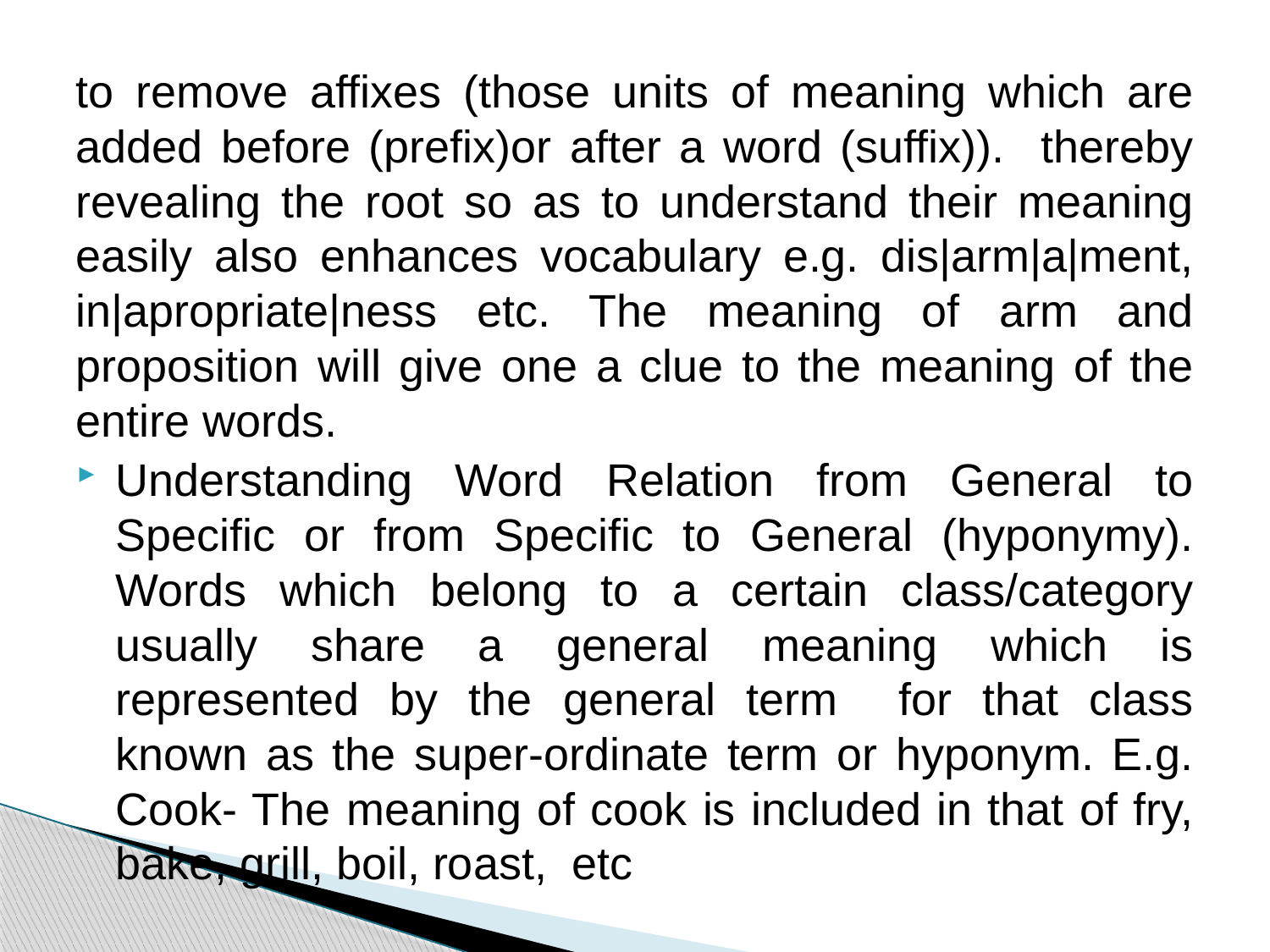

to remove affixes (those units of meaning which are added before (prefix)or after a word (suffix)).  thereby revealing the root so as to understand their meaning easily also enhances vocabulary e.g. dis|arm|a|ment, in|apropriate|ness etc. The meaning of arm and proposition will give one a clue to the meaning of the entire words.
Understanding Word Relation from General to Specific or from Specific to General (hyponymy). Words which belong to a certain class/category usually share a general meaning which is represented by the general term  for that class known as the super-ordinate term or hyponym. E.g. Cook- The meaning of cook is included in that of fry, bake, grill, boil, roast,  etc